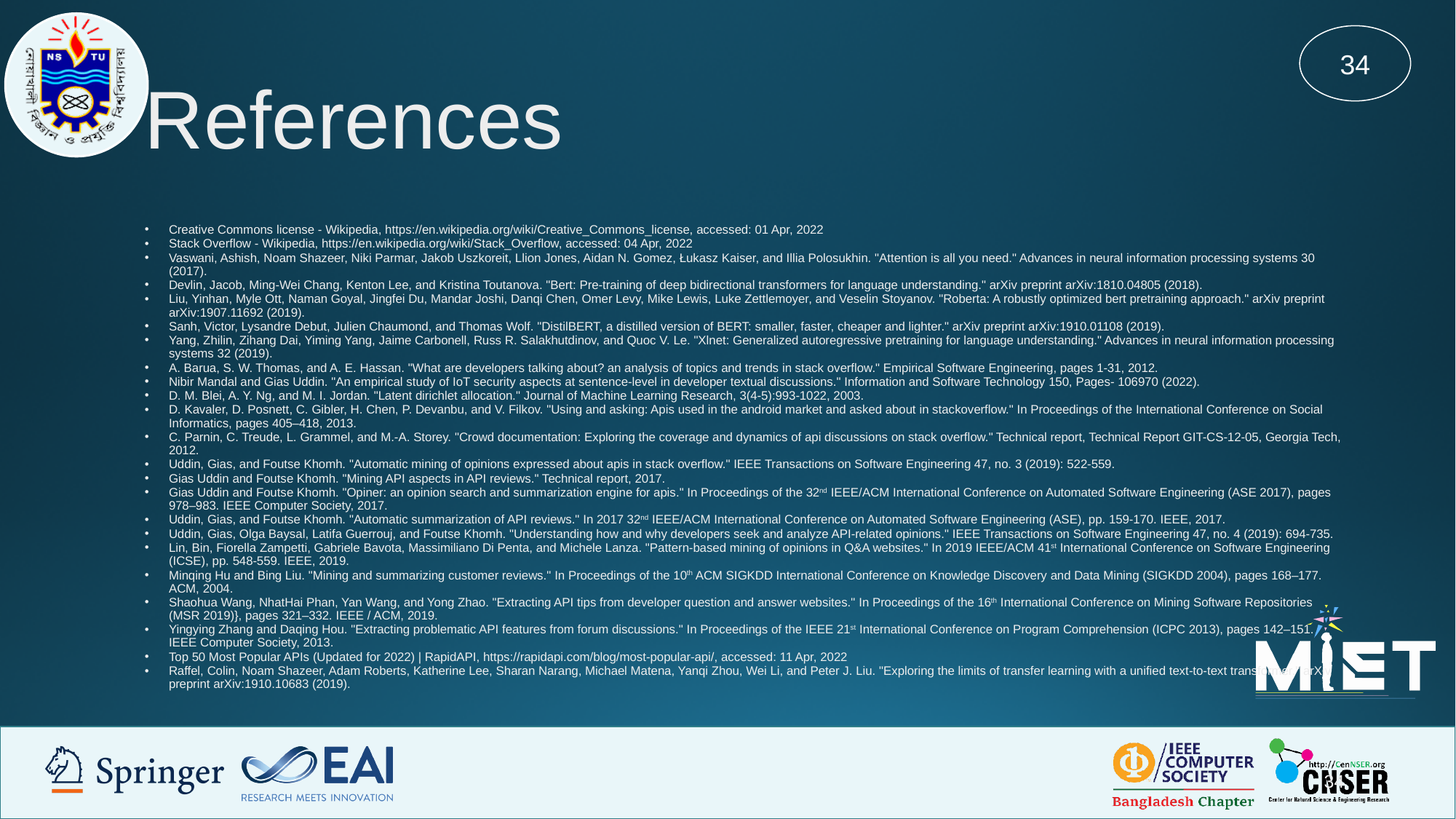

34
# References
Creative Commons license - Wikipedia, https://en.wikipedia.org/wiki/Creative_Commons_license, accessed: 01 Apr, 2022
Stack Overflow - Wikipedia, https://en.wikipedia.org/wiki/Stack_Overflow, accessed: 04 Apr, 2022
Vaswani, Ashish, Noam Shazeer, Niki Parmar, Jakob Uszkoreit, Llion Jones, Aidan N. Gomez, Łukasz Kaiser, and Illia Polosukhin. "Attention is all you need." Advances in neural information processing systems 30 (2017).
Devlin, Jacob, Ming-Wei Chang, Kenton Lee, and Kristina Toutanova. "Bert: Pre-training of deep bidirectional transformers for language understanding." arXiv preprint arXiv:1810.04805 (2018).
Liu, Yinhan, Myle Ott, Naman Goyal, Jingfei Du, Mandar Joshi, Danqi Chen, Omer Levy, Mike Lewis, Luke Zettlemoyer, and Veselin Stoyanov. "Roberta: A robustly optimized bert pretraining approach." arXiv preprint arXiv:1907.11692 (2019).
Sanh, Victor, Lysandre Debut, Julien Chaumond, and Thomas Wolf. "DistilBERT, a distilled version of BERT: smaller, faster, cheaper and lighter." arXiv preprint arXiv:1910.01108 (2019).
Yang, Zhilin, Zihang Dai, Yiming Yang, Jaime Carbonell, Russ R. Salakhutdinov, and Quoc V. Le. "Xlnet: Generalized autoregressive pretraining for language understanding." Advances in neural information processing systems 32 (2019).
A. Barua, S. W. Thomas, and A. E. Hassan. "What are developers talking about? an analysis of topics and trends in stack overflow." Empirical Software Engineering, pages 1-31, 2012.
Nibir Mandal and Gias Uddin. "An empirical study of IoT security aspects at sentence-level in developer textual discussions." Information and Software Technology 150, Pages- 106970 (2022).
D. M. Blei, A. Y. Ng, and M. I. Jordan. "Latent dirichlet allocation." Journal of Machine Learning Research, 3(4-5):993-1022, 2003.
D. Kavaler, D. Posnett, C. Gibler, H. Chen, P. Devanbu, and V. Filkov. "Using and asking: Apis used in the android market and asked about in stackoverflow." In Proceedings of the International Conference on Social Informatics, pages 405–418, 2013.
C. Parnin, C. Treude, L. Grammel, and M.-A. Storey. "Crowd documentation: Exploring the coverage and dynamics of api discussions on stack overflow." Technical report, Technical Report GIT-CS-12-05, Georgia Tech, 2012.
Uddin, Gias, and Foutse Khomh. "Automatic mining of opinions expressed about apis in stack overflow." IEEE Transactions on Software Engineering 47, no. 3 (2019): 522-559.
Gias Uddin and Foutse Khomh. "Mining API aspects in API reviews." Technical report, 2017.
Gias Uddin and Foutse Khomh. "Opiner: an opinion search and summarization engine for apis." In Proceedings of the 32nd IEEE/ACM International Conference on Automated Software Engineering (ASE 2017), pages 978–983. IEEE Computer Society, 2017.
Uddin, Gias, and Foutse Khomh. "Automatic summarization of API reviews." In 2017 32nd IEEE/ACM International Conference on Automated Software Engineering (ASE), pp. 159-170. IEEE, 2017.
Uddin, Gias, Olga Baysal, Latifa Guerrouj, and Foutse Khomh. "Understanding how and why developers seek and analyze API-related opinions." IEEE Transactions on Software Engineering 47, no. 4 (2019): 694-735.
Lin, Bin, Fiorella Zampetti, Gabriele Bavota, Massimiliano Di Penta, and Michele Lanza. "Pattern-based mining of opinions in Q&A websites." In 2019 IEEE/ACM 41st International Conference on Software Engineering (ICSE), pp. 548-559. IEEE, 2019.
Minqing Hu and Bing Liu. "Mining and summarizing customer reviews." In Proceedings of the 10th ACM SIGKDD International Conference on Knowledge Discovery and Data Mining (SIGKDD 2004), pages 168–177. ACM, 2004.
Shaohua Wang, NhatHai Phan, Yan Wang, and Yong Zhao. "Extracting API tips from developer question and answer websites." In Proceedings of the 16th International Conference on Mining Software Repositories (MSR 2019)}, pages 321–332. IEEE / ACM, 2019.
Yingying Zhang and Daqing Hou. "Extracting problematic API features from forum discussions." In Proceedings of the IEEE 21st International Conference on Program Comprehension (ICPC 2013), pages 142–151. IEEE Computer Society, 2013.
Top 50 Most Popular APIs (Updated for 2022) | RapidAPI, https://rapidapi.com/blog/most-popular-api/, accessed: 11 Apr, 2022
Raffel, Colin, Noam Shazeer, Adam Roberts, Katherine Lee, Sharan Narang, Michael Matena, Yanqi Zhou, Wei Li, and Peter J. Liu. "Exploring the limits of transfer learning with a unified text-to-text transformer." arXiv preprint arXiv:1910.10683 (2019).
34